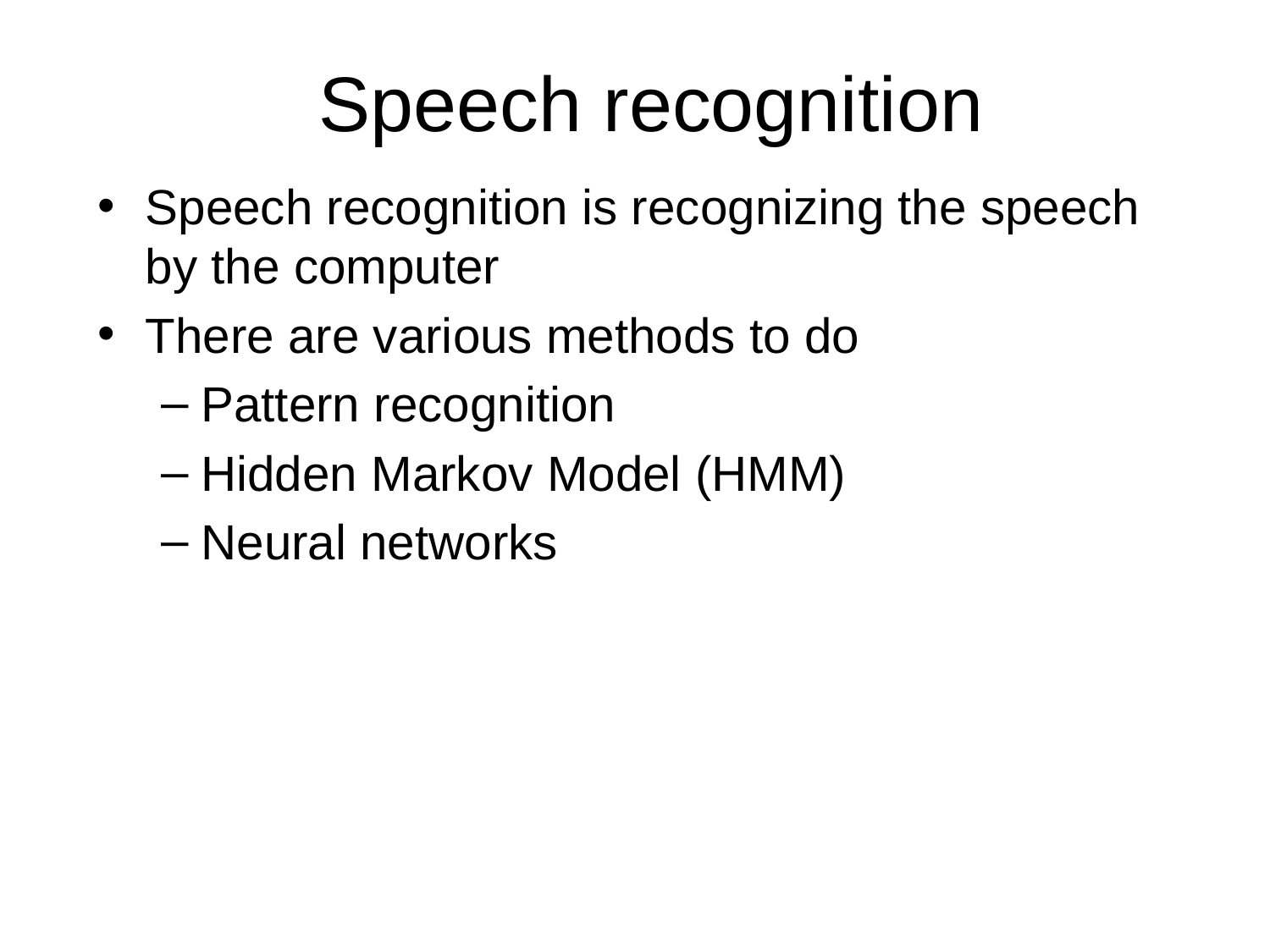

# Speech recognition
Speech recognition is recognizing the speech by the computer
There are various methods to do
Pattern recognition
Hidden Markov Model (HMM)
Neural networks